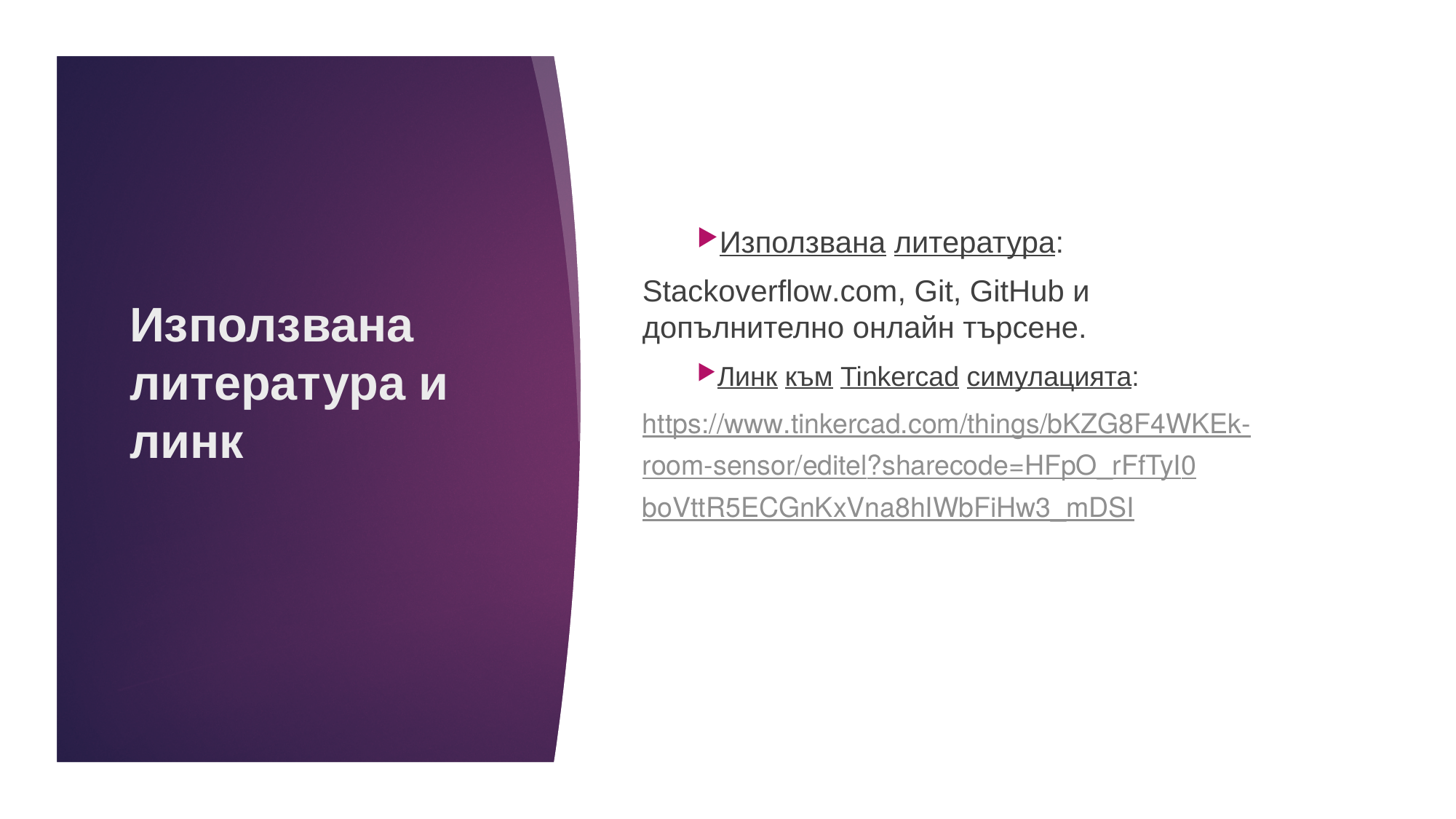

Използвана литература:
Stackoverflow.com, Git, GitHub и допълнително онлайн търсене.
Линк към Tinkercad симулацията:
https://www.tinkercad.com/things/bKZG8F4WKEk-room-sensor/editel?sharecode=HFpO_rFfTyI0boVttR5ECGnKxVna8hIWbFiHw3_mDSI

# Използвана литература и линк